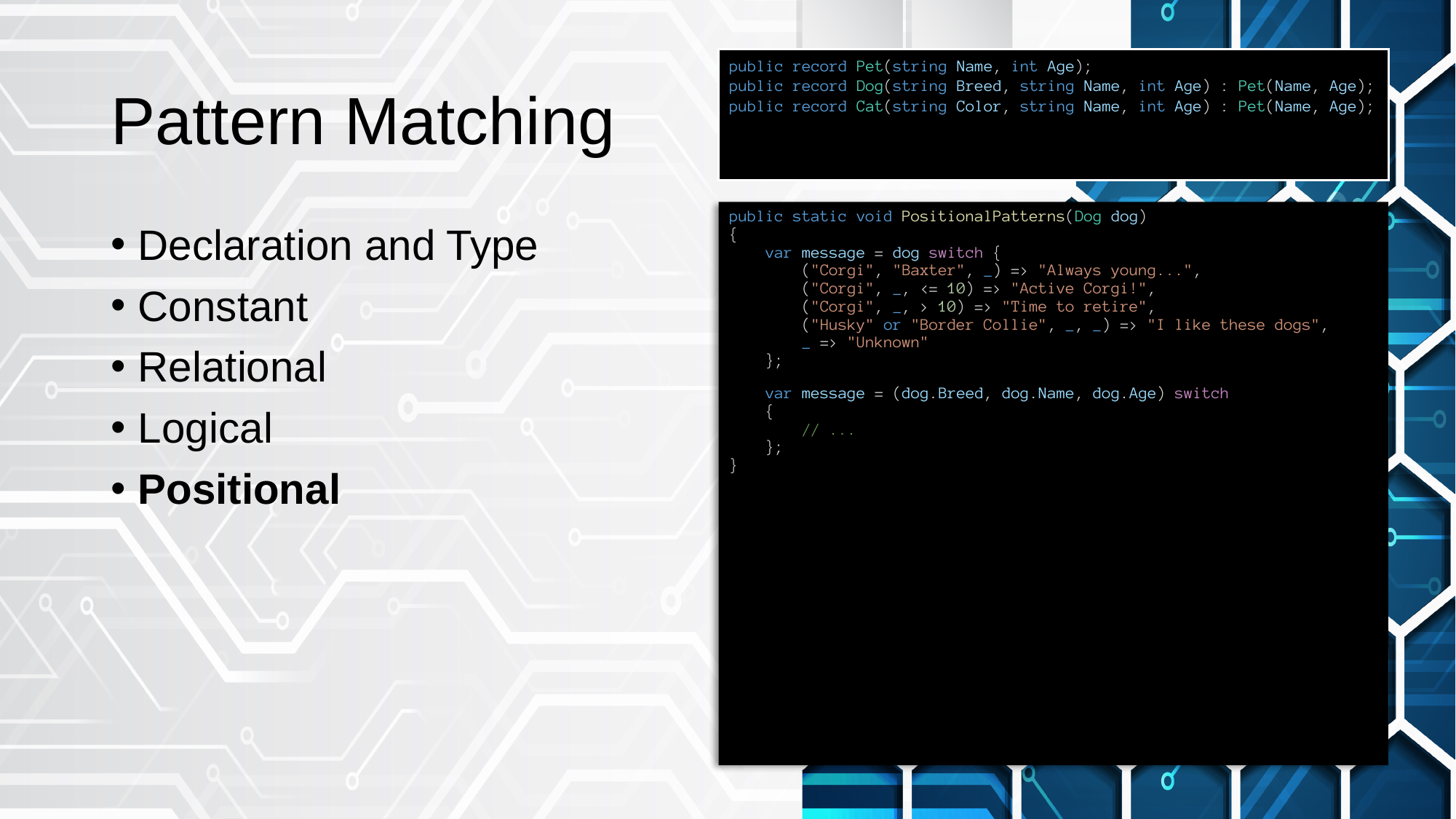

# Pattern Matching
public record Pet(string Name, int Age);
public record Dog(string Breed, string Name, int Age) : Pet(Name, Age);
public record Cat(string Color, string Name, int Age) : Pet(Name, Age);
public static void PositionalPatterns(Dog dog)
{
    var message = dog switch {
        ("Corgi", "Baxter", _) => "Always young...",
        ("Corgi", _, <= 10) => "Active Corgi!",
        ("Corgi", _, > 10) => "Time to retire",
        ("Husky" or "Border Collie", _, _) => "I like these dogs",
        _ => "Unknown"
    };
    var message = (dog.Breed, dog.Name, dog.Age) switch
    {
        // ...
    };
}
Declaration and Type
Constant
Relational
Logical
Positional